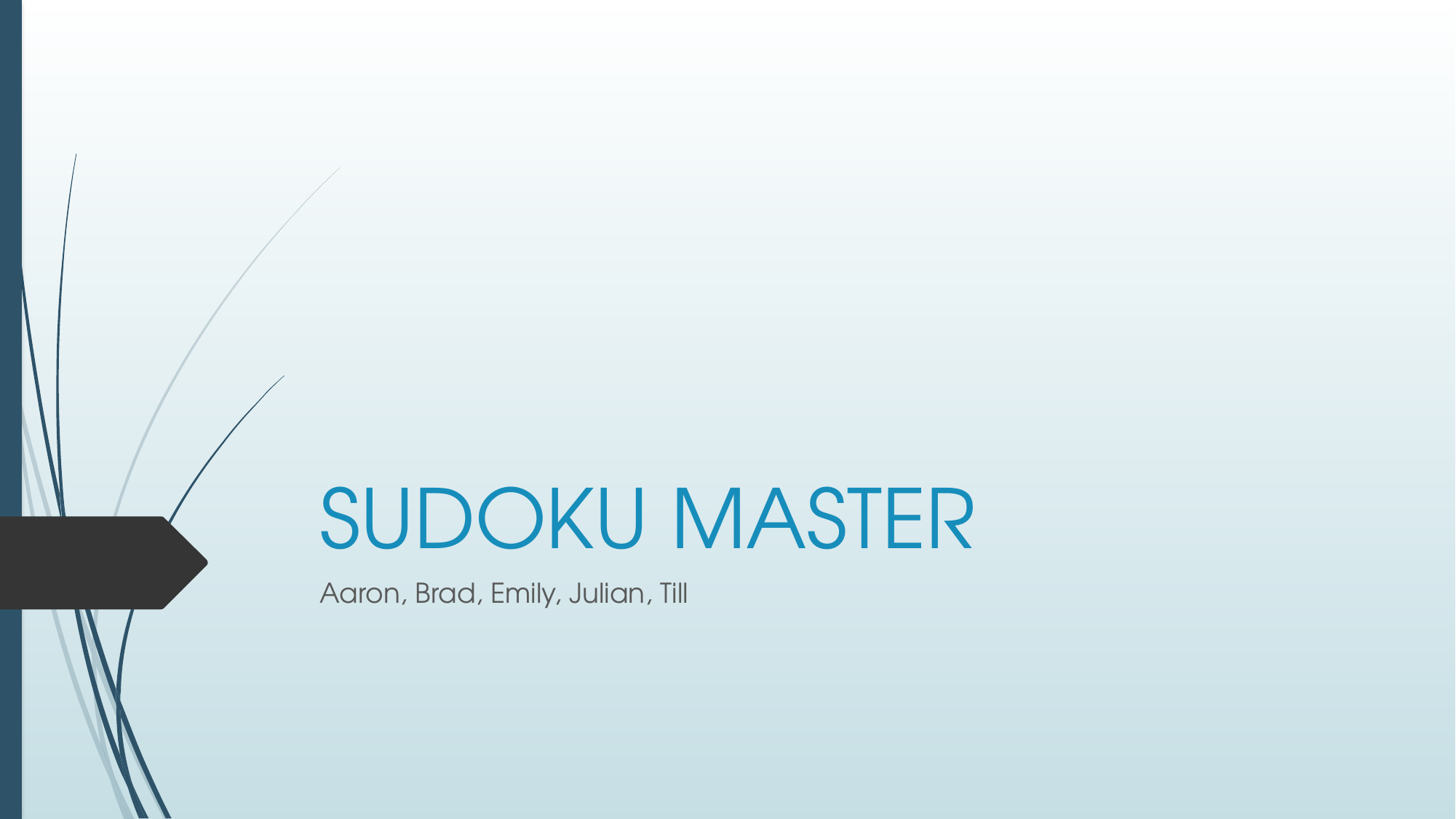

# SUDOKU MASTER
Aaron, Brad, Emily, Julian, Till